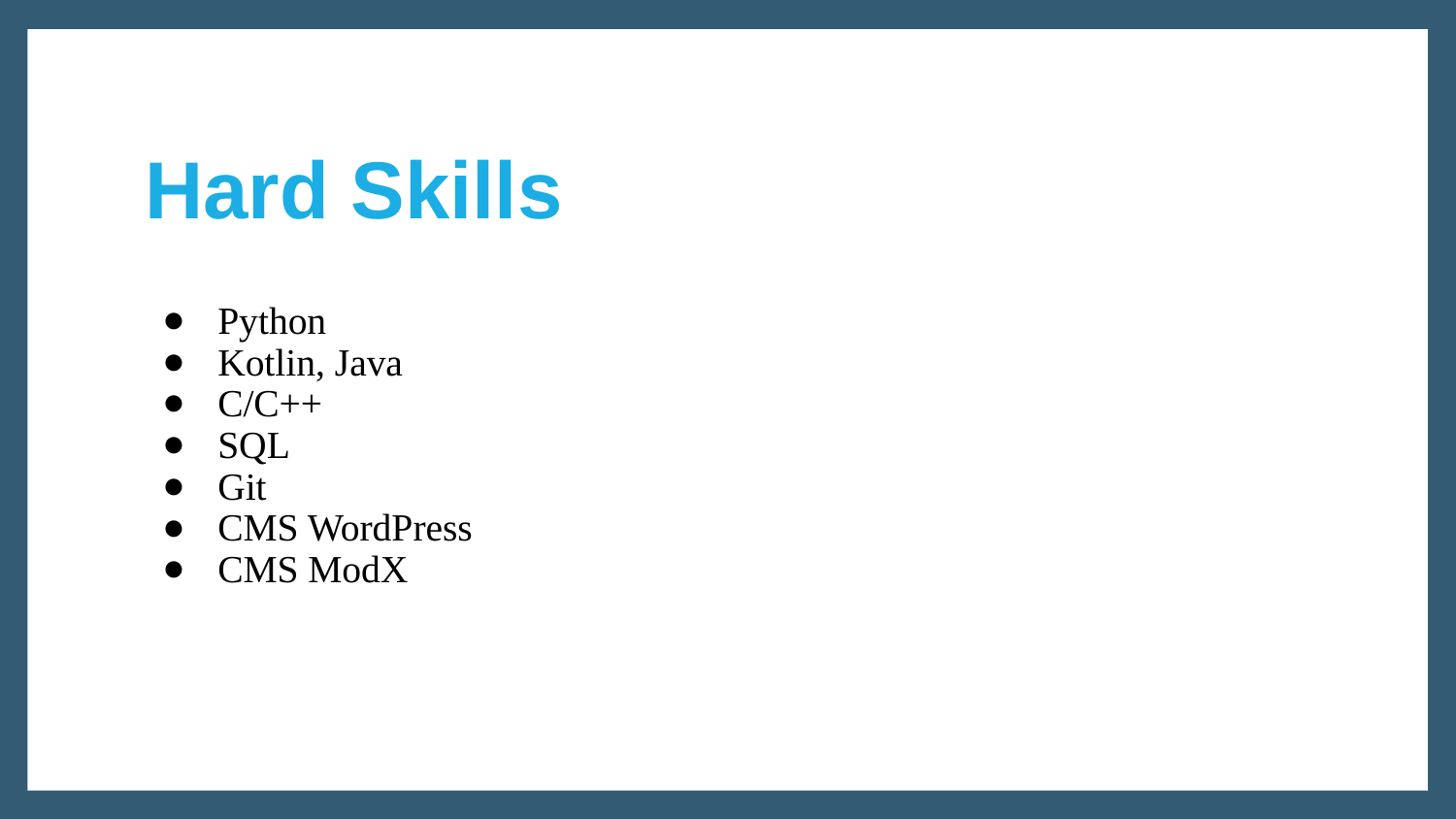

# Hard Skills
Python
Kotlin, Java
C/C++
SQL
Git
CMS WordPress
CMS ModX